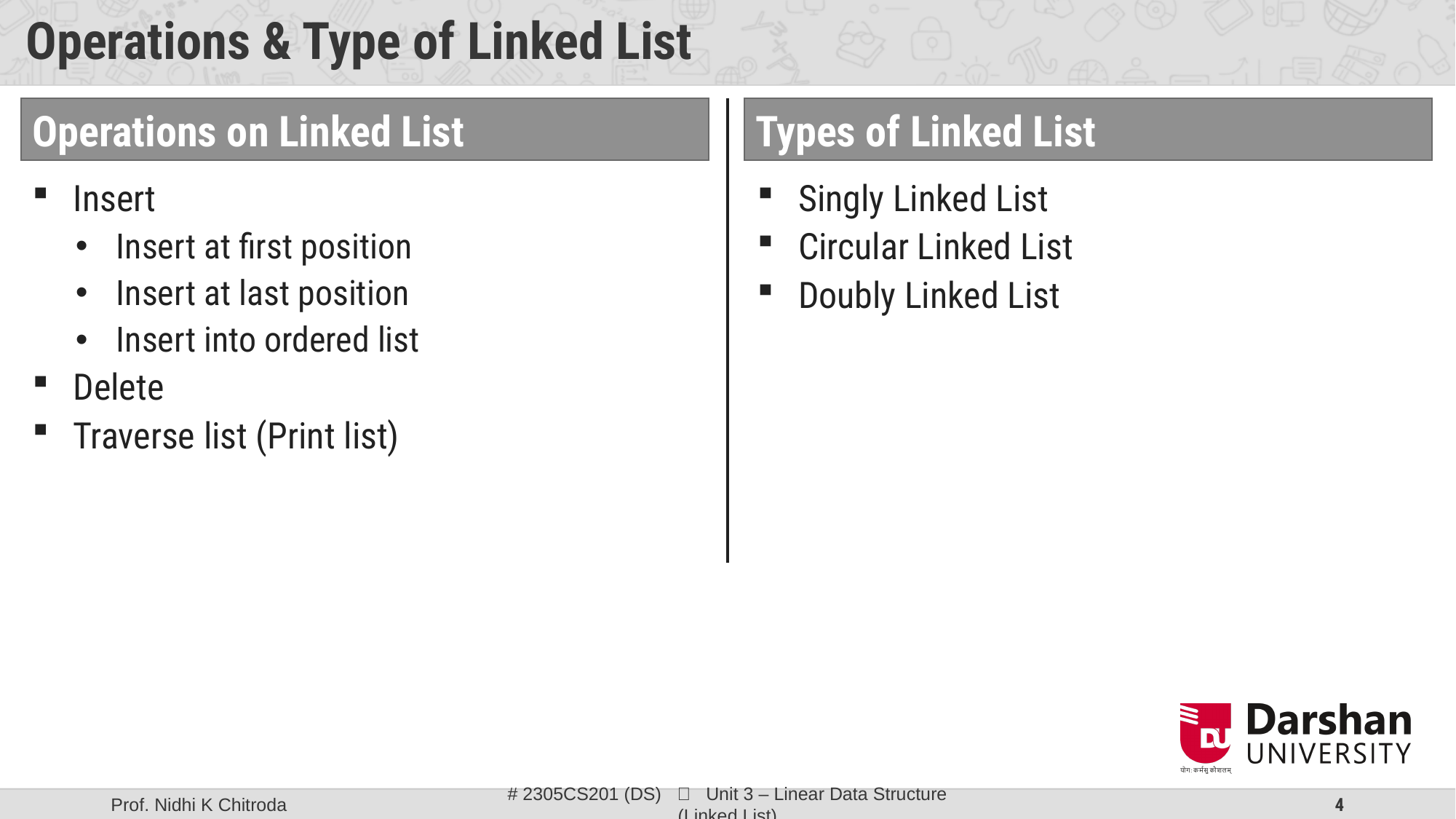

# Operations & Type of Linked List
Operations on Linked List
Types of Linked List
Insert
Insert at first position
Insert at last position
Insert into ordered list
Delete
Traverse list (Print list)
Singly Linked List
Circular Linked List
Doubly Linked List